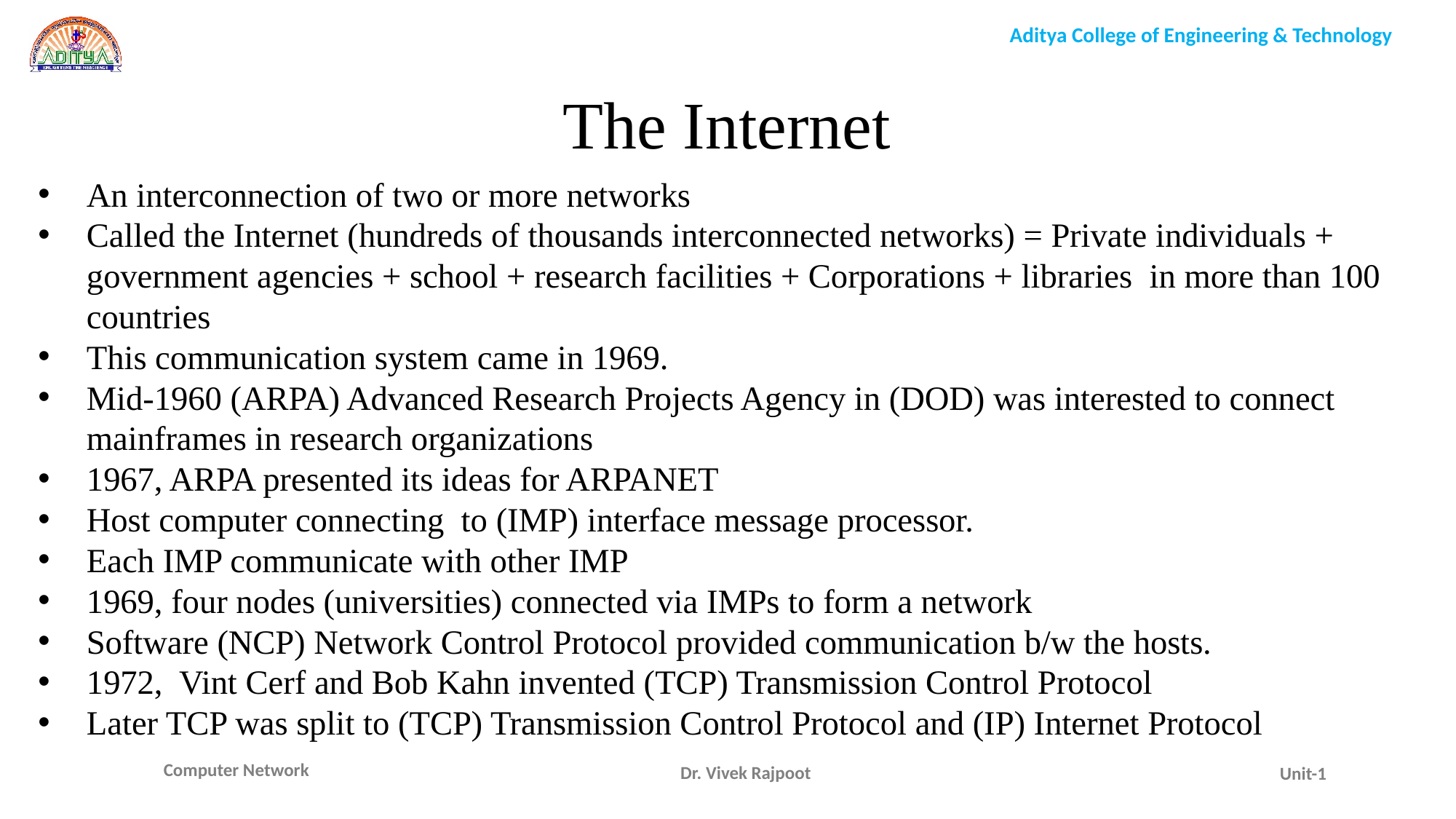

The Internet
An interconnection of two or more networks
Called the Internet (hundreds of thousands interconnected networks) = Private individuals + government agencies + school + research facilities + Corporations + libraries  in more than 100 countries
This communication system came in 1969.
Mid-1960 (ARPA) Advanced Research Projects Agency in (DOD) was interested to connect mainframes in research organizations
1967, ARPA presented its ideas for ARPANET
Host computer connecting  to (IMP) interface message processor.
Each IMP communicate with other IMP
1969, four nodes (universities) connected via IMPs to form a network
Software (NCP) Network Control Protocol provided communication b/w the hosts.
1972,  Vint Cerf and Bob Kahn invented (TCP) Transmission Control Protocol
Later TCP was split to (TCP) Transmission Control Protocol and (IP) Internet Protocol
Dr. Vivek Rajpoot
Unit-1